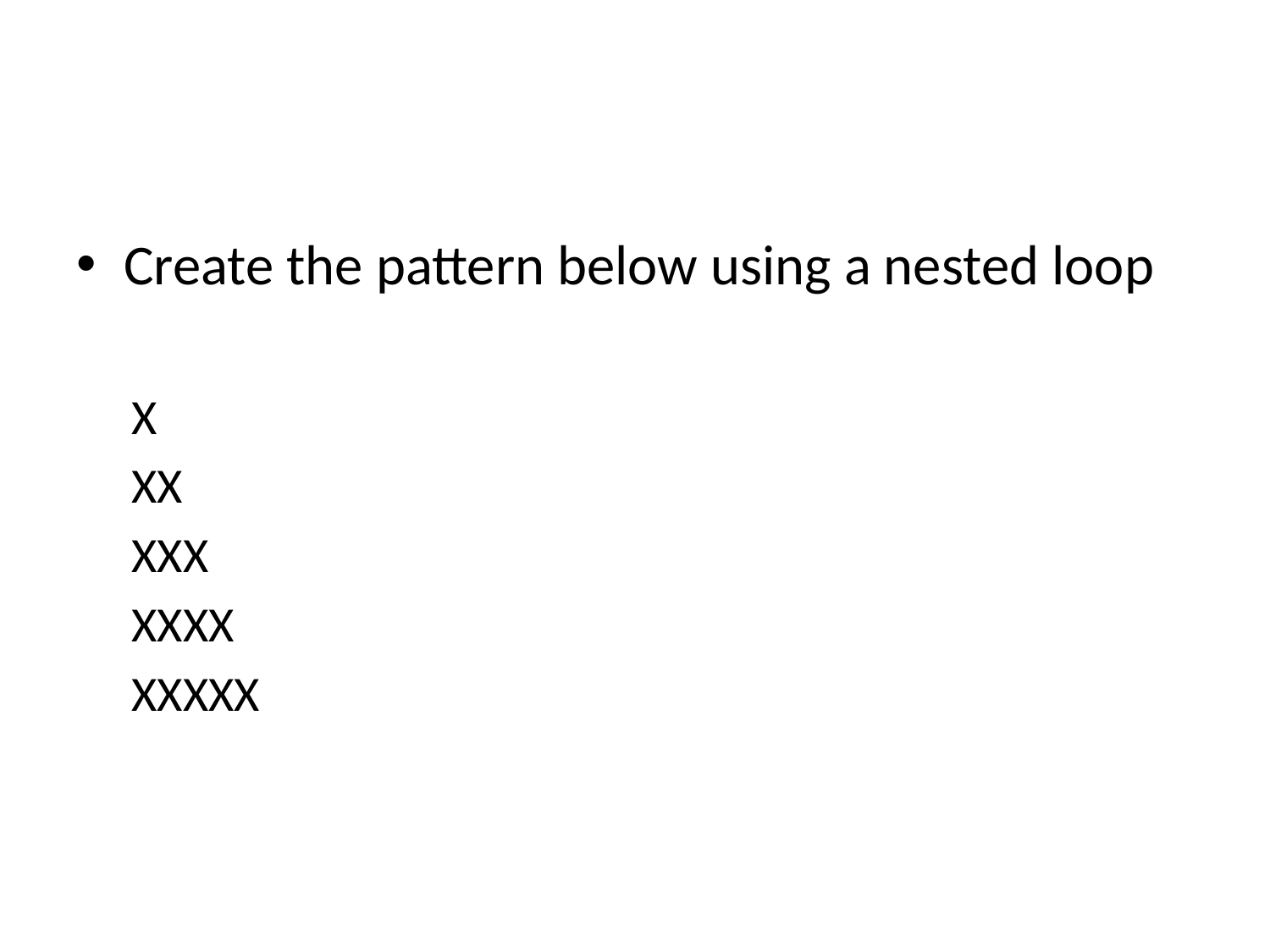

#
Create the pattern below using a nested loop

X
XX
XXX
XXXX
XXXXX